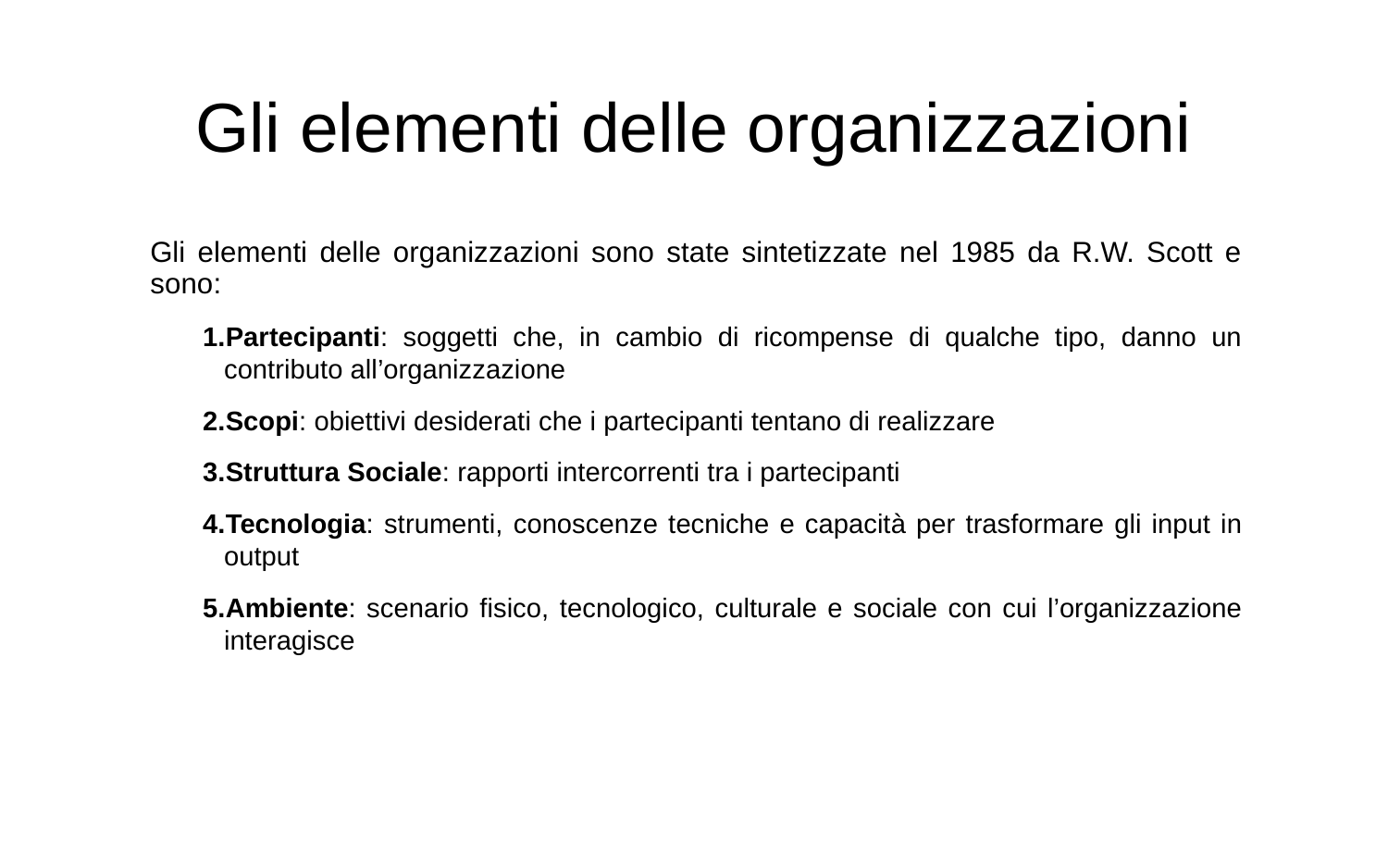

Gli elementi delle organizzazioni
Gli elementi delle organizzazioni sono state sintetizzate nel 1985 da R.W. Scott e sono:
Partecipanti: soggetti che, in cambio di ricompense di qualche tipo, danno un contributo all’organizzazione
Scopi: obiettivi desiderati che i partecipanti tentano di realizzare
Struttura Sociale: rapporti intercorrenti tra i partecipanti
Tecnologia: strumenti, conoscenze tecniche e capacità per trasformare gli input in output
Ambiente: scenario fisico, tecnologico, culturale e sociale con cui l’organizzazione interagisce